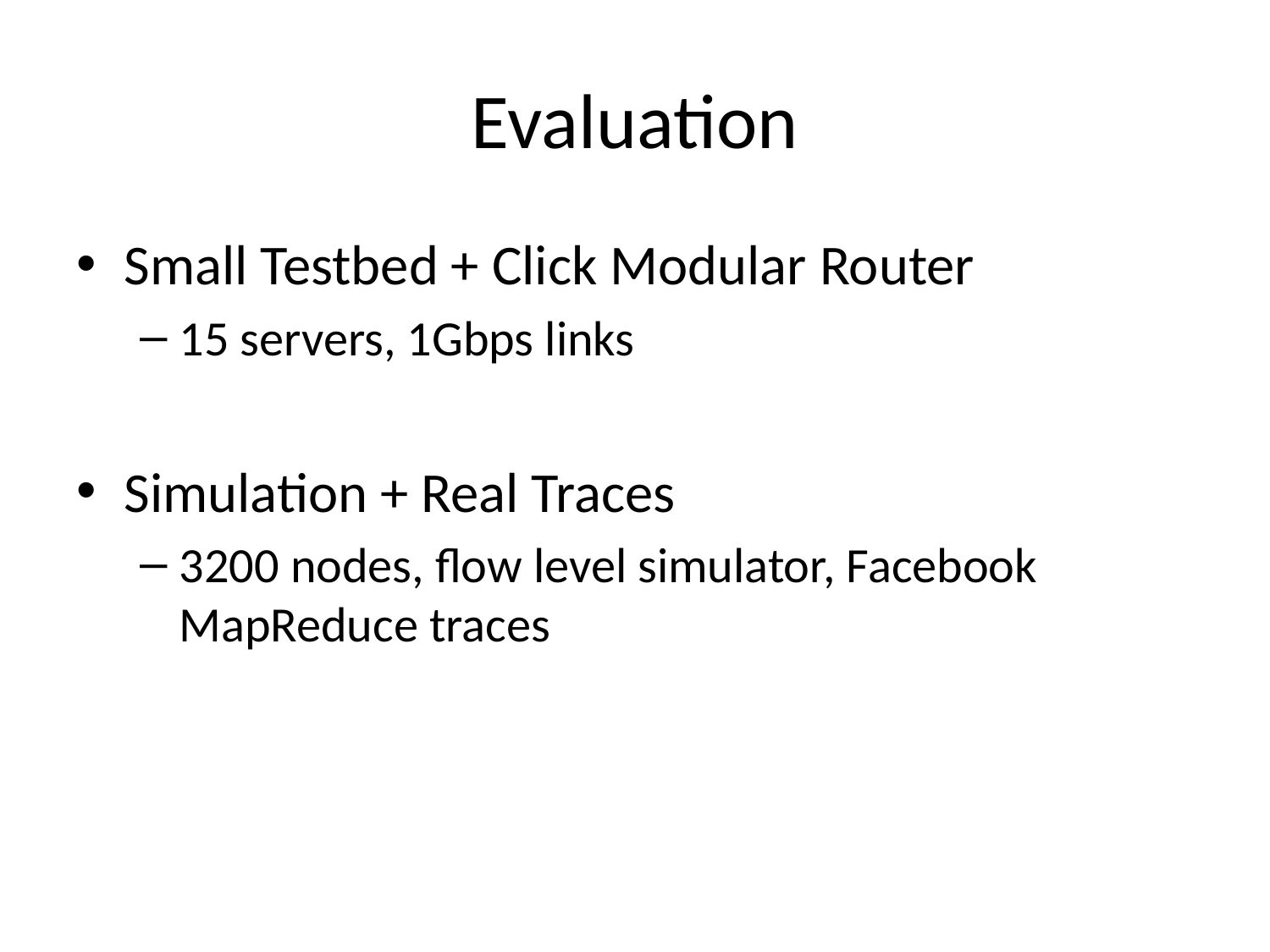

# Evaluation
Small Testbed + Click Modular Router
15 servers, 1Gbps links

Simulation + Real Traces
3200 nodes, flow level simulator, Facebook MapReduce traces